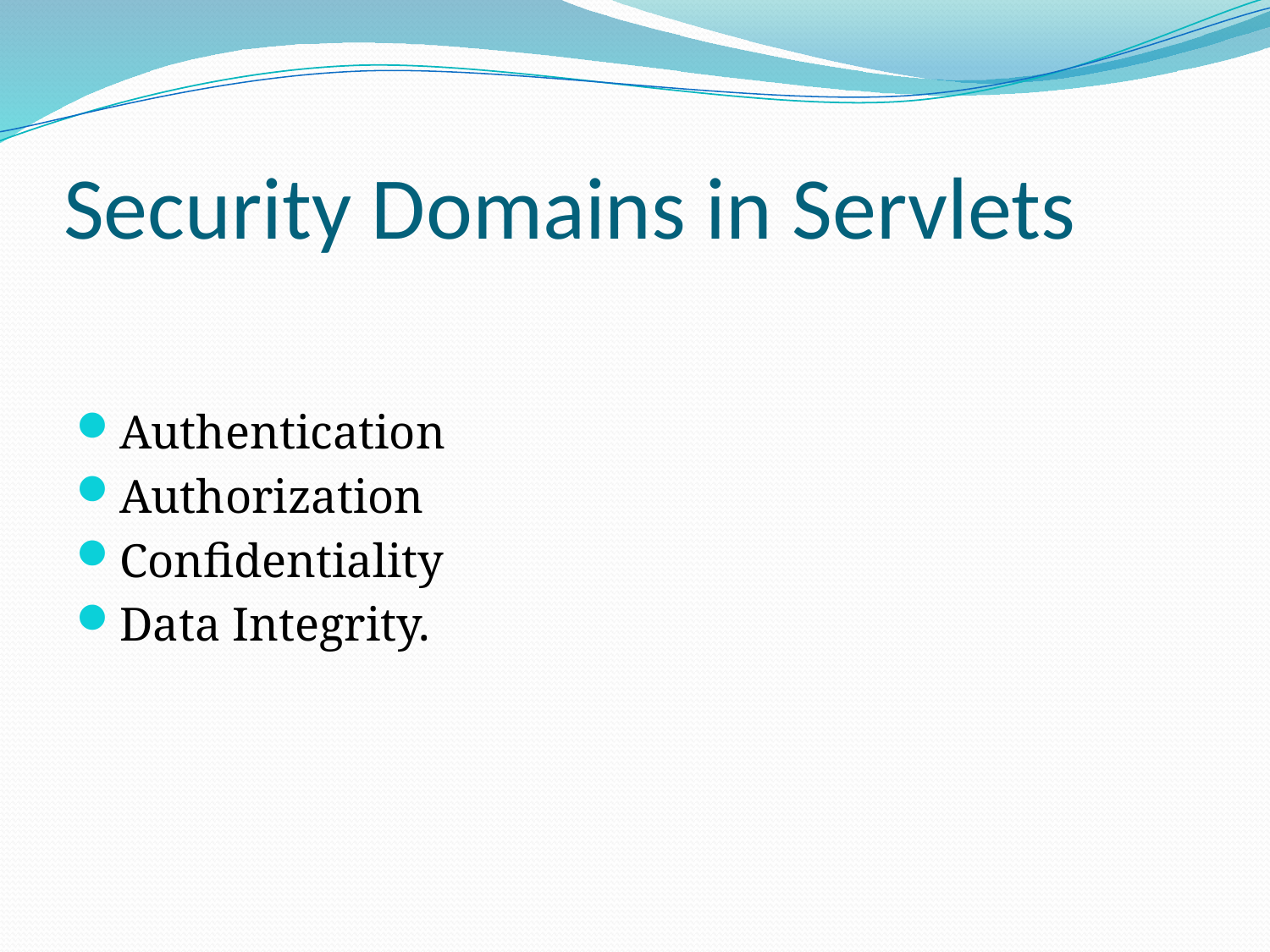

# Security Domains in Servlets

Authentication
Authorization
Confidentiality
Data Integrity.